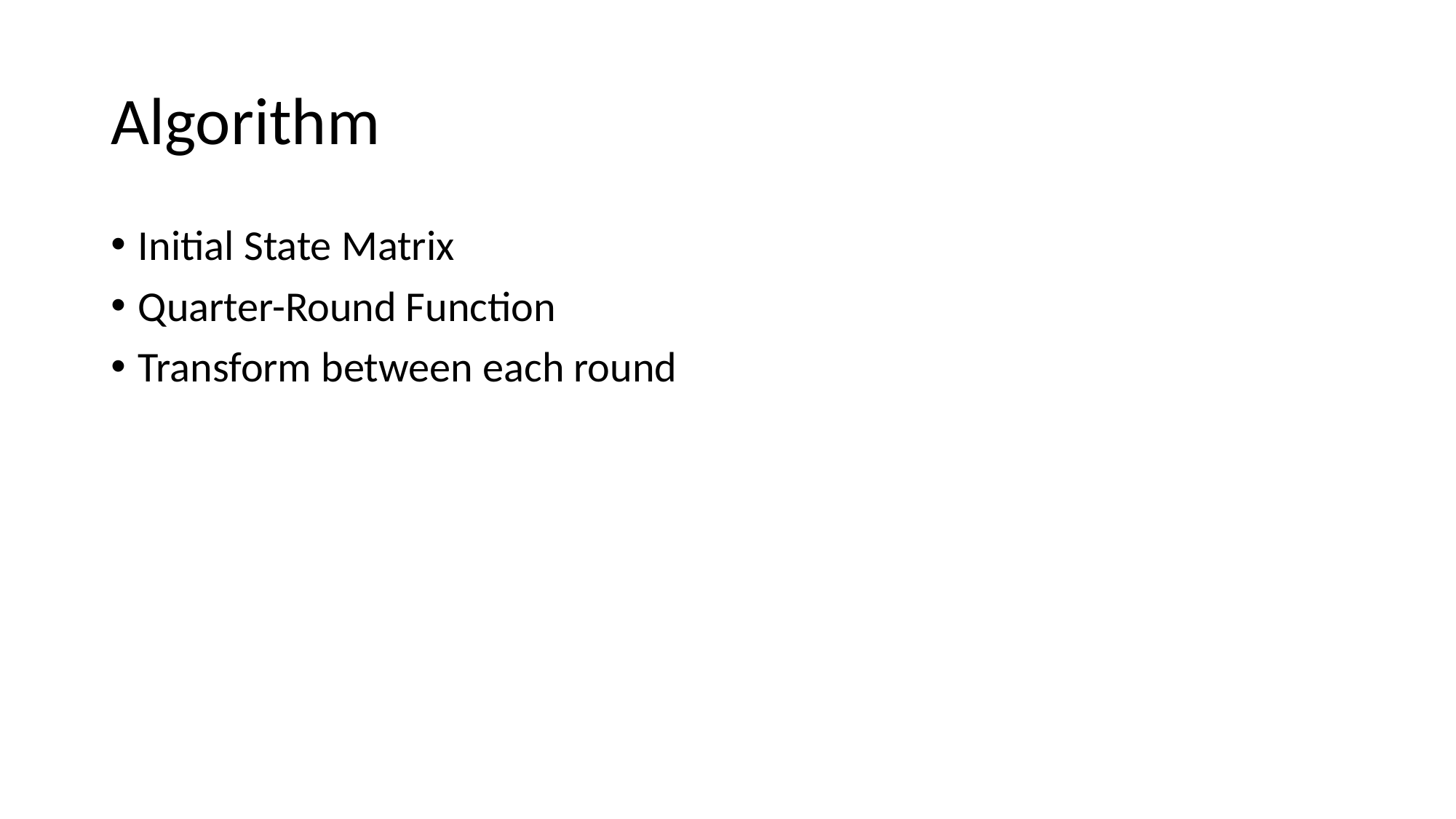

# Algorithm
Initial State Matrix
Quarter-Round Function
Transform between each round